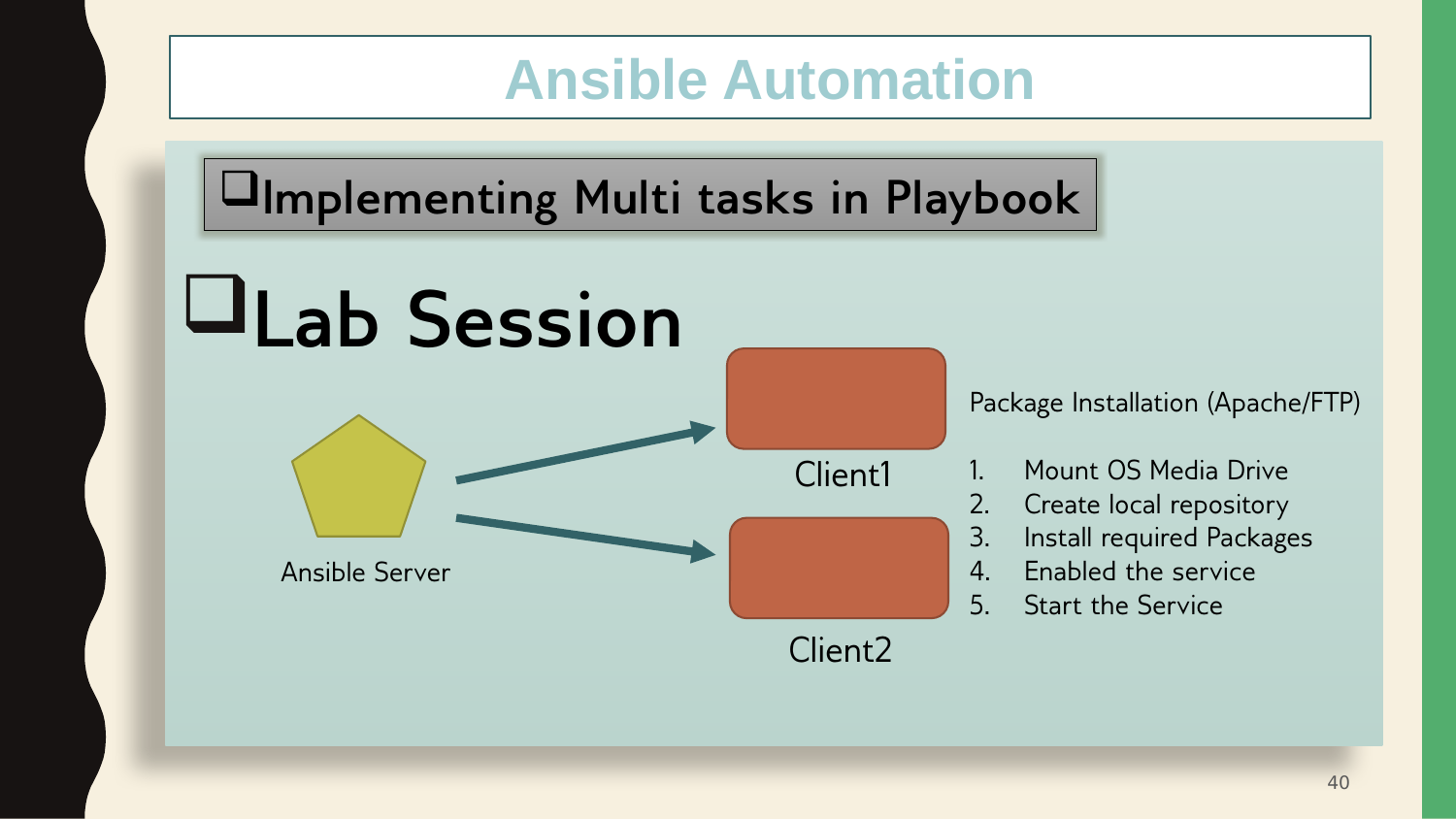

Ansible Automation
#

Lab Session

Implementing Multi tasks in Playbook

Package Installation (Apache/FTP)

Mount OS Media Drive
Create local repository
Install required Packages
Enabled the service
Start the Service

Client1

Ansible Server
Client2
40